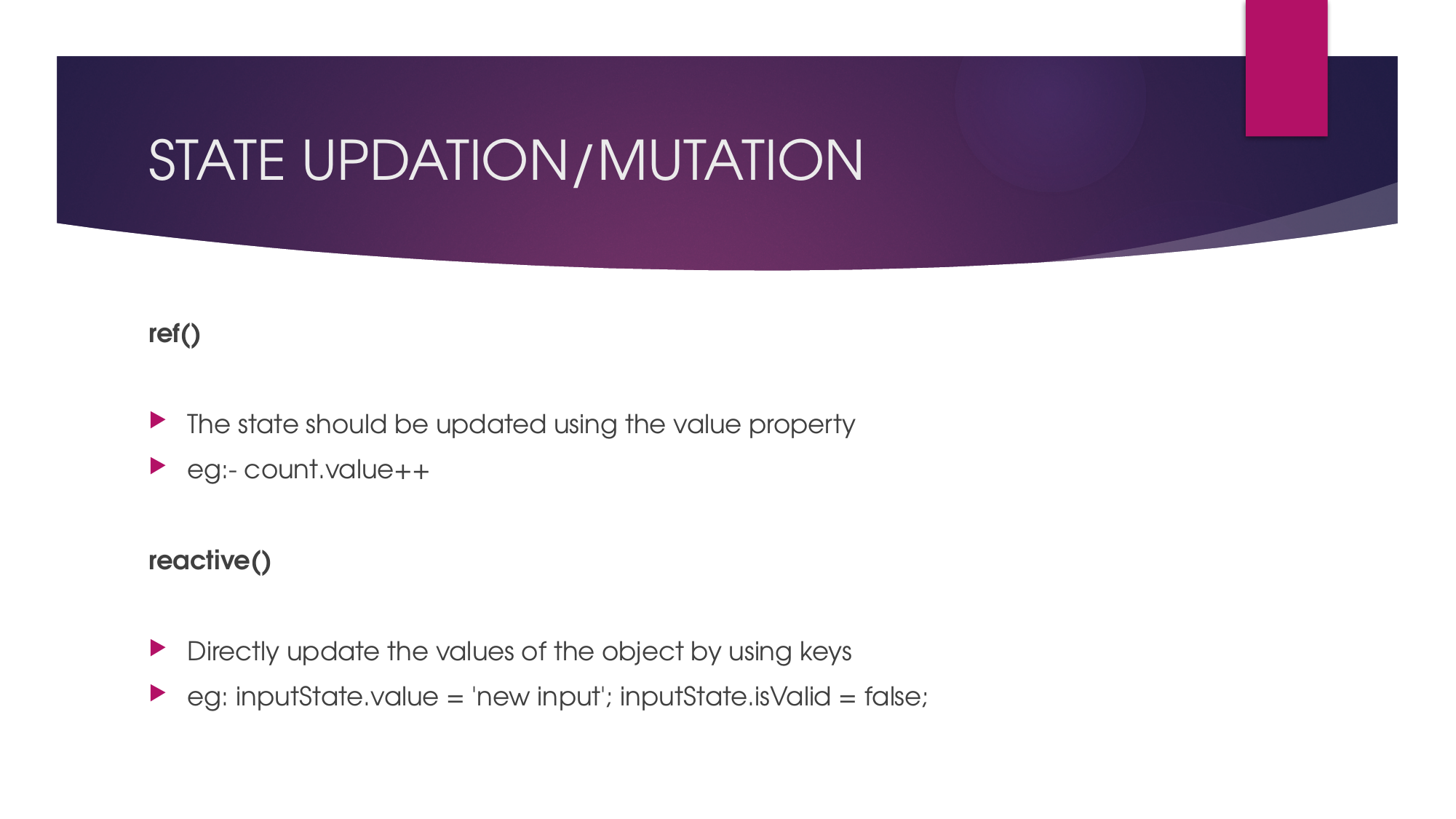

# STATE UPDATION/MUTATION
ref()

The state should be updated using the value property
eg:- count.value++

reactive()

Directly update the values of the object by using keys
eg: inputState.value = 'new input'; inputState.isValid = false;